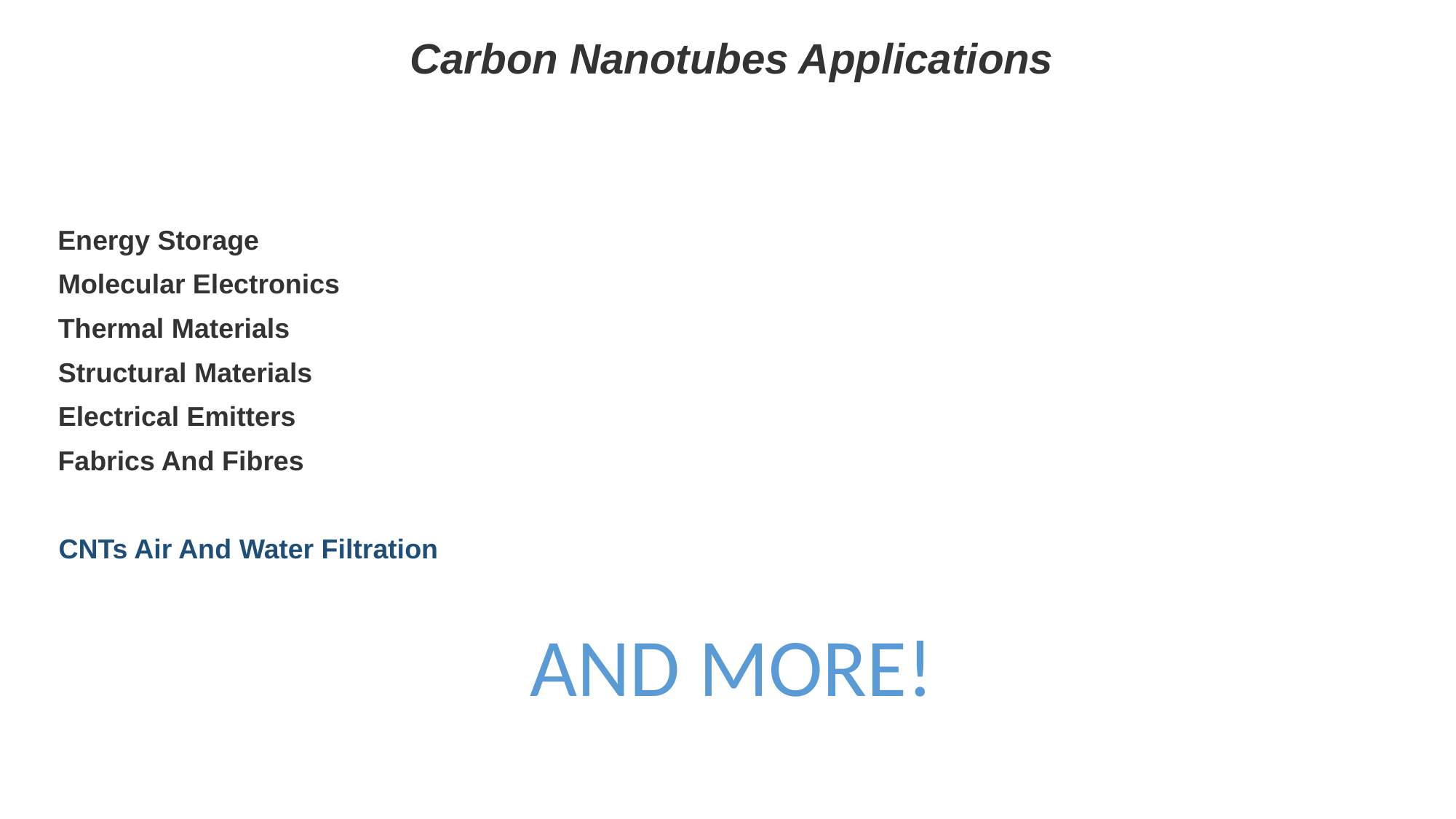

Carbon Nanotubes Applications
Energy Storage
Molecular Electronics
Thermal Materials
Structural Materials
Electrical Emitters
Fabrics And Fibres
CNTs Air And Water Filtration
AND MORE!